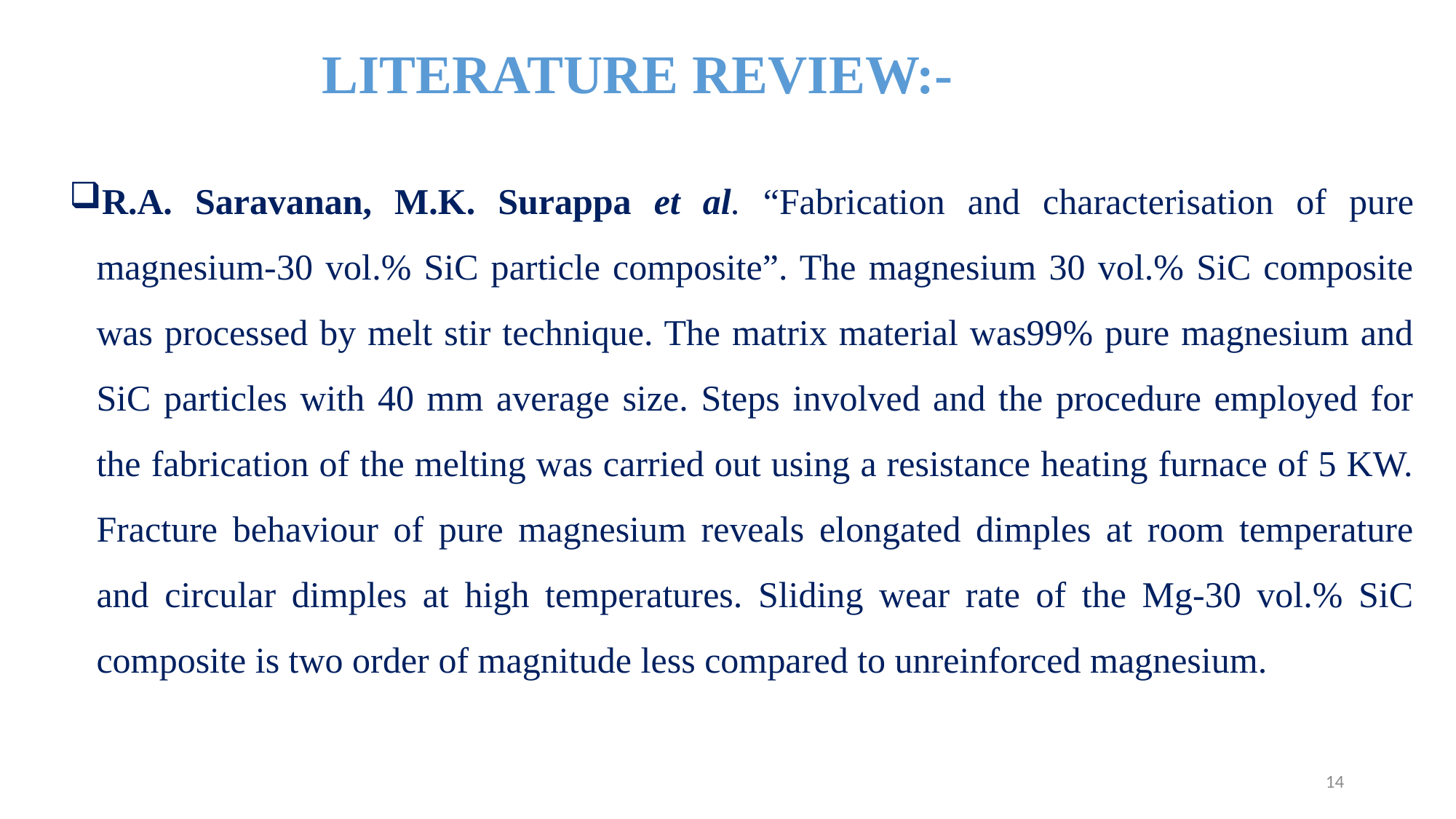

# LITERATURE REVIEW:-
R.A. Saravanan, M.K. Surappa et al. “Fabrication and characterisation of pure magnesium-30 vol.% SiC particle composite”. The magnesium 30 vol.% SiC composite was processed by melt stir technique. The matrix material was99% pure magnesium and SiC particles with 40 mm average size. Steps involved and the procedure employed for the fabrication of the melting was carried out using a resistance heating furnace of 5 KW. Fracture behaviour of pure magnesium reveals elongated dimples at room temperature and circular dimples at high temperatures. Sliding wear rate of the Mg-30 vol.% SiC composite is two order of magnitude less compared to unreinforced magnesium.

14